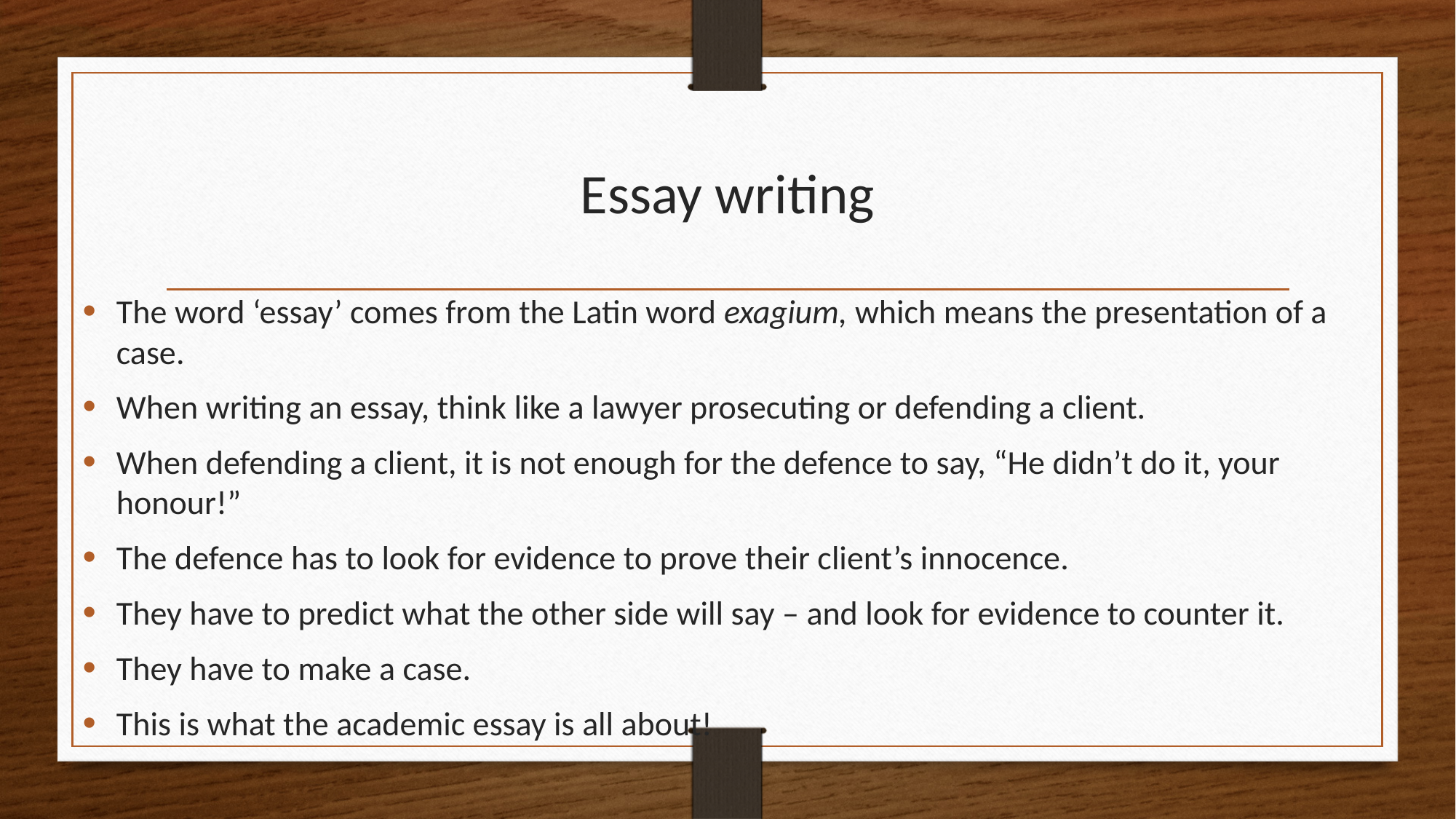

# Essay writing
The word ‘essay’ comes from the Latin word exagium, which means the presentation of a case.
When writing an essay, think like a lawyer prosecuting or defending a client.
When defending a client, it is not enough for the defence to say, “He didn’t do it, your honour!”
The defence has to look for evidence to prove their client’s innocence.
They have to predict what the other side will say – and look for evidence to counter it.
They have to make a case.
This is what the academic essay is all about!